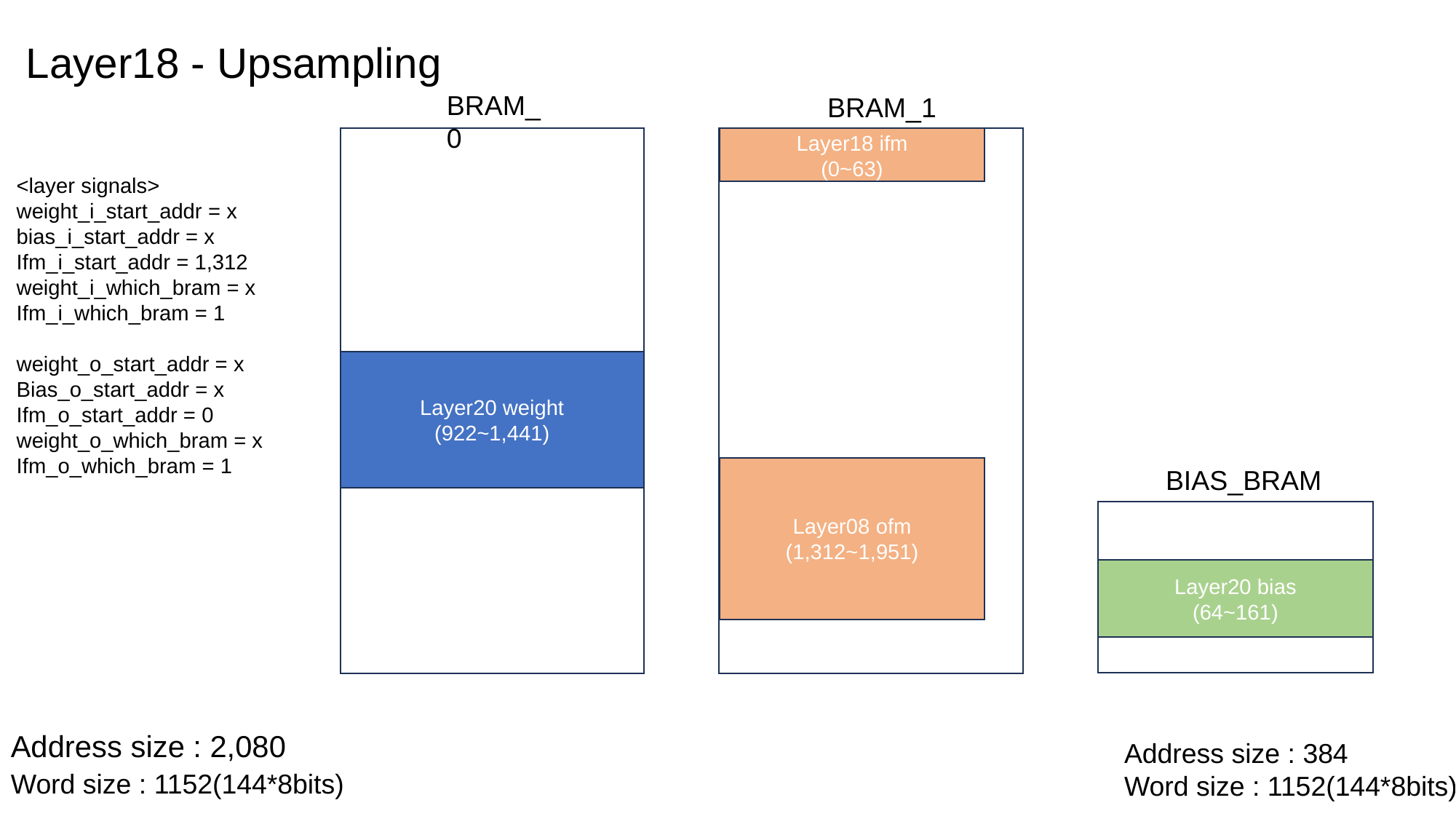

Layer18 - Upsampling
BRAM_0
BRAM_1

Layer18 ifm
(0~63)
<layer signals>
weight_i_start_addr = x bias_i_start_addr = x
Ifm_i_start_addr = 1,312
weight_i_which_bram = x
Ifm_i_which_bram = 1

weight_o_start_addr = x
Bias_o_start_addr = x
Ifm_o_start_addr = 0
weight_o_which_bram = x
Ifm_o_which_bram = 1
Layer20 weight
(922~1,441)
Layer08 ofm
(1,312~1,951)
BIAS_BRAM

Layer20 bias
(64~161)
Address size : 2,080
Address size : 384
Word size : 1152(144*8bits)
Word size : 1152(144*8bits)